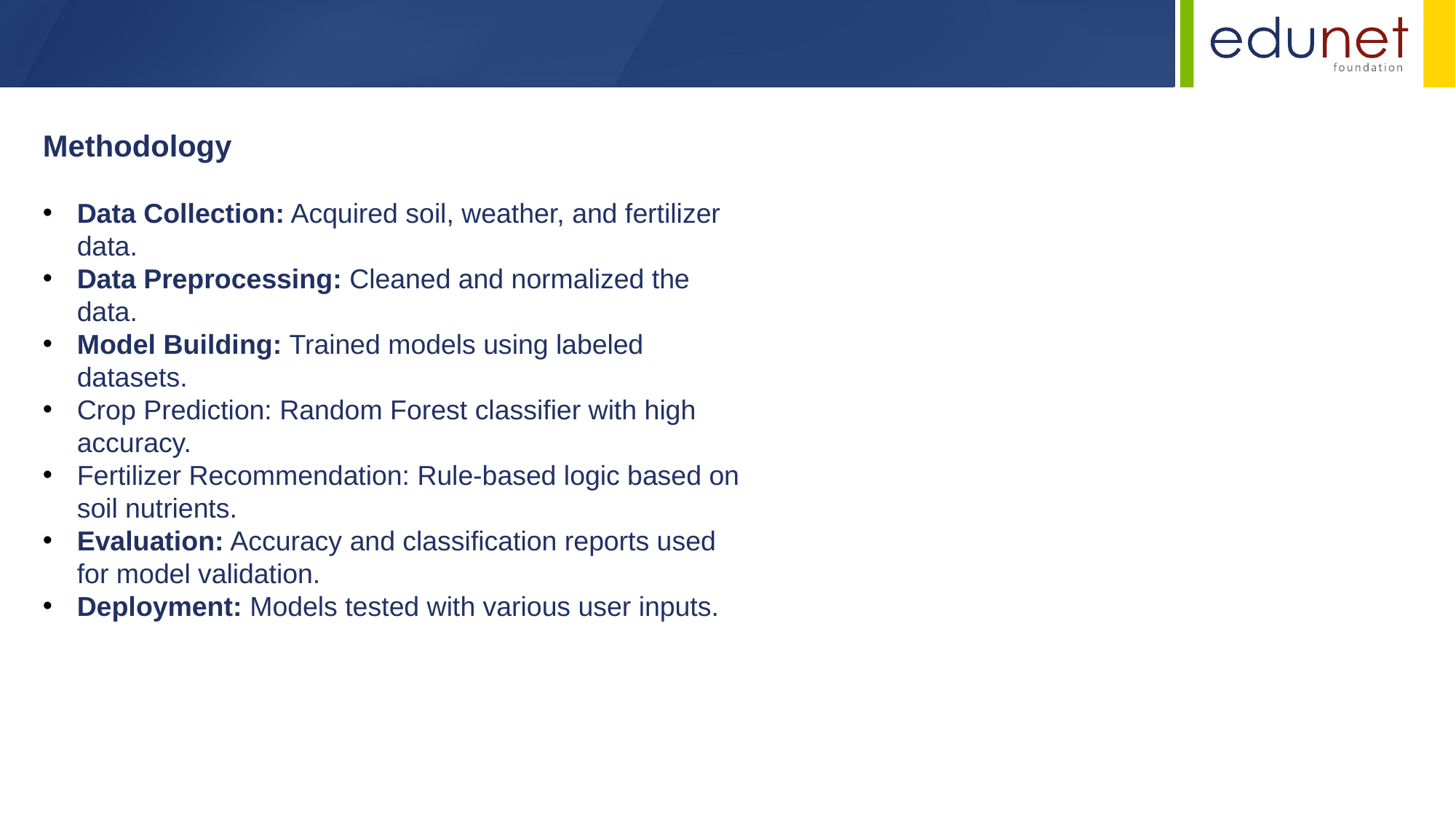

Methodology

Data Collection: Acquired soil, weather, and fertilizer data.
Data Preprocessing: Cleaned and normalized the data.
Model Building: Trained models using labeled datasets.
Crop Prediction: Random Forest classifier with high accuracy.
Fertilizer Recommendation: Rule-based logic based on soil nutrients.
Evaluation: Accuracy and classification reports used for model validation.
Deployment: Models tested with various user inputs.